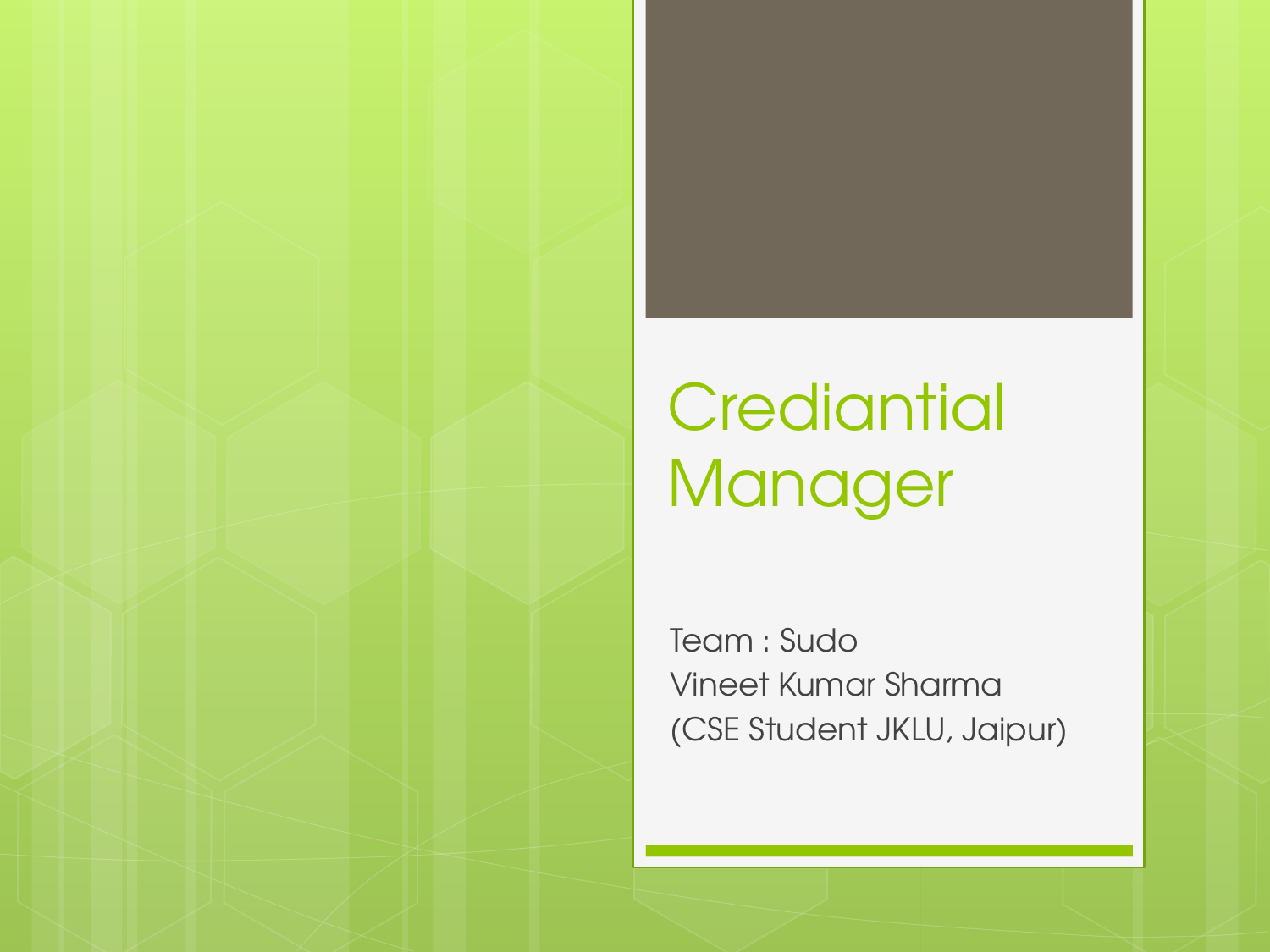

# Crediantial Manager
Team : Sudo
Vineet Kumar Sharma
(CSE Student JKLU, Jaipur)